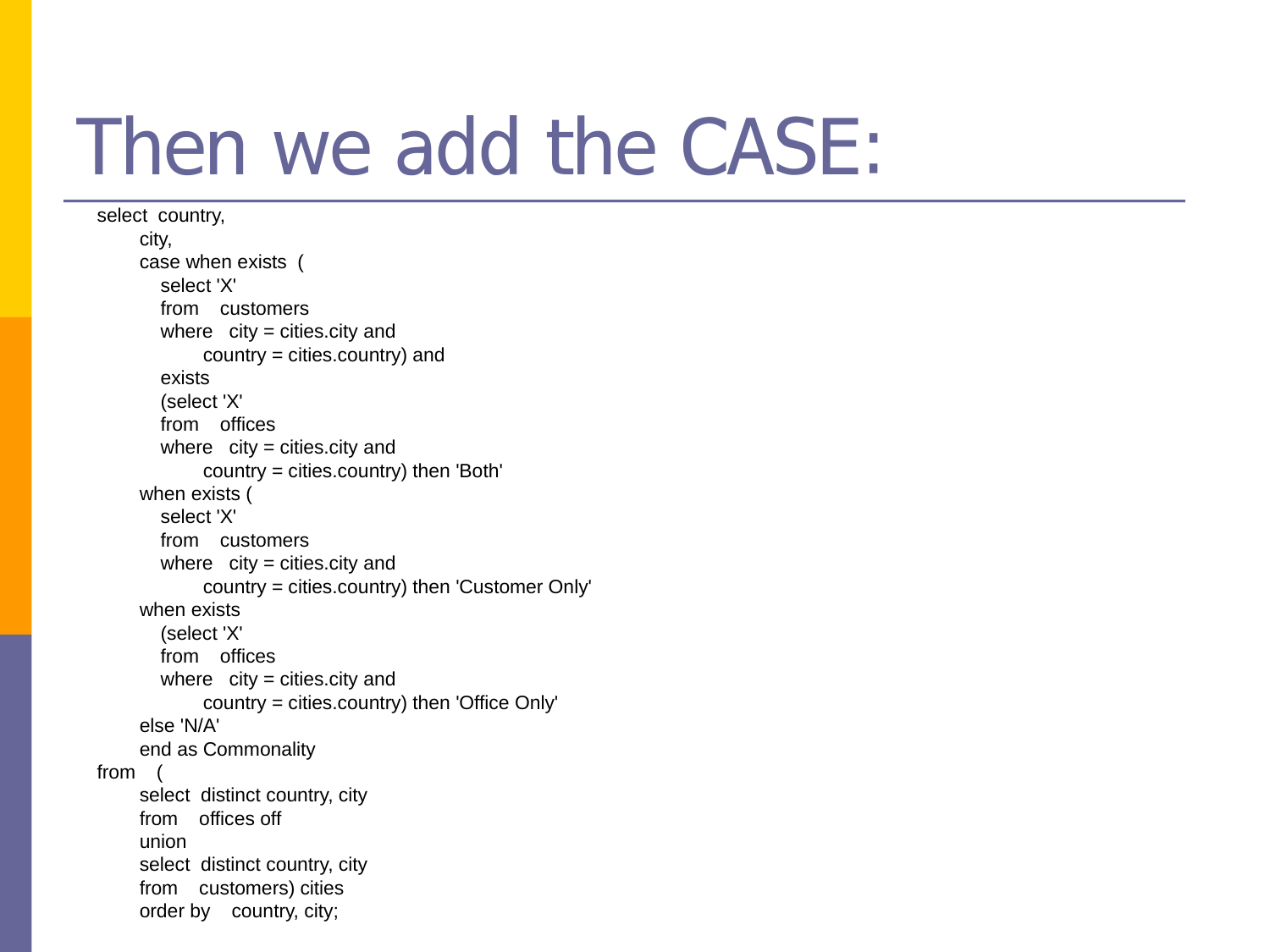

# Then we add the CASE:
select  country,
        city,
        case when exists  (
            select 'X'
            from    customers
            where   city = cities.city and
                    country = cities.country) and
            exists
            (select 'X'
            from    offices
            where   city = cities.city and
                    country = cities.country) then 'Both'
        when exists (
            select 'X'
            from    customers
            where   city = cities.city and
                    country = cities.country) then 'Customer Only'
        when exists
            (select 'X'
            from    offices
            where   city = cities.city and
                    country = cities.country) then 'Office Only'
        else 'N/A'
        end as Commonality
from    (
        select  distinct country, city
        from    offices off
        union
        select  distinct country, city
        from    customers) cities
        order by    country, city;